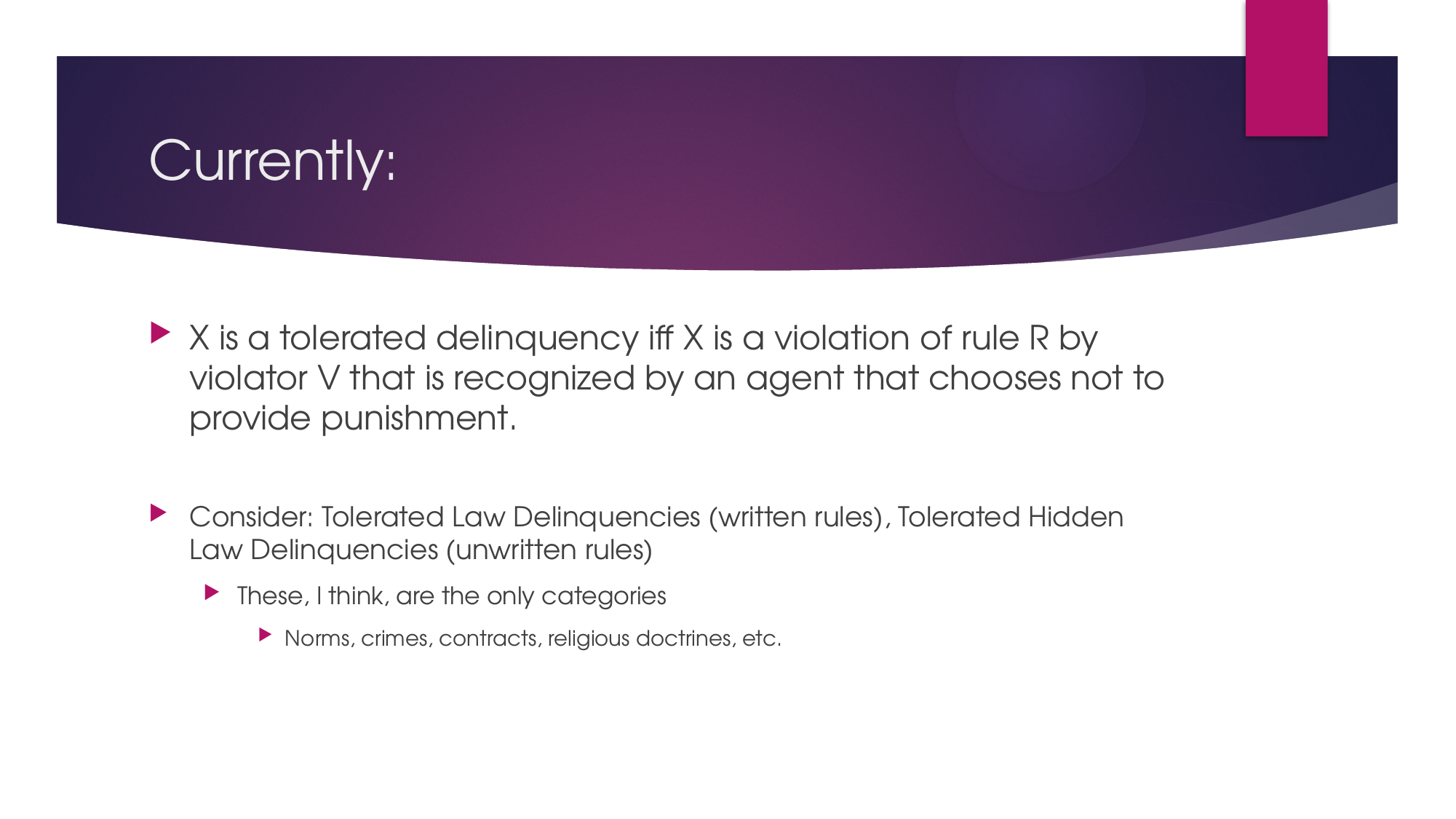

# Currently:
X is a tolerated delinquency iff X is a violation of rule R by violator V that is recognized by an agent that chooses not to provide punishment.

Consider: Tolerated Law Delinquencies (written rules), Tolerated Hidden Law Delinquencies (unwritten rules)
These, I think, are the only categories
Norms, crimes, contracts, religious doctrines, etc.